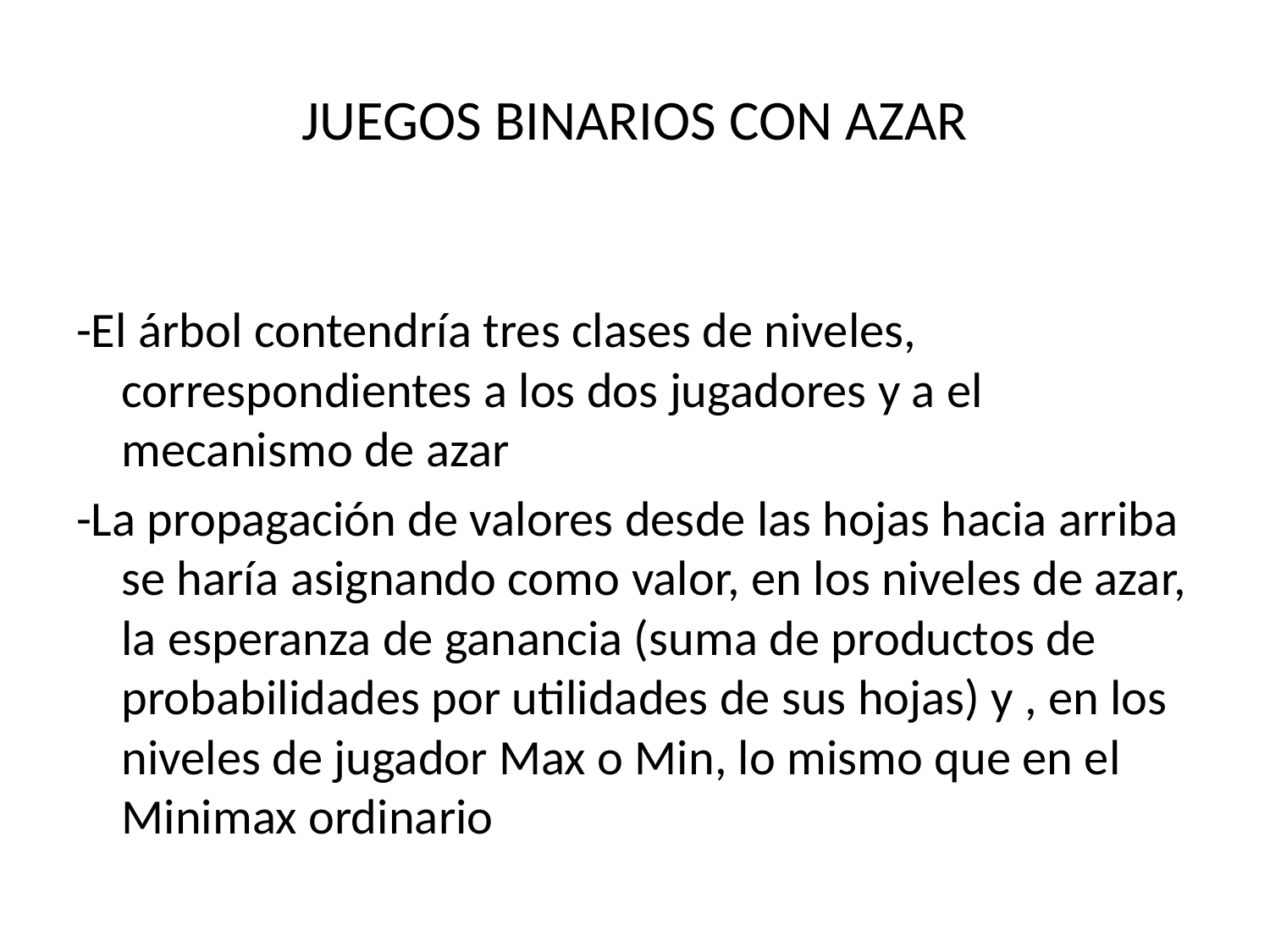

# JUEGOS BINARIOS CON AZAR

-El árbol contendría tres clases de niveles, correspondientes a los dos jugadores y a el mecanismo de azar
-La propagación de valores desde las hojas hacia arriba se haría asignando como valor, en los niveles de azar, la esperanza de ganancia (suma de productos de probabilidades por utilidades de sus hojas) y , en los niveles de jugador Max o Min, lo mismo que en el Minimax ordinario